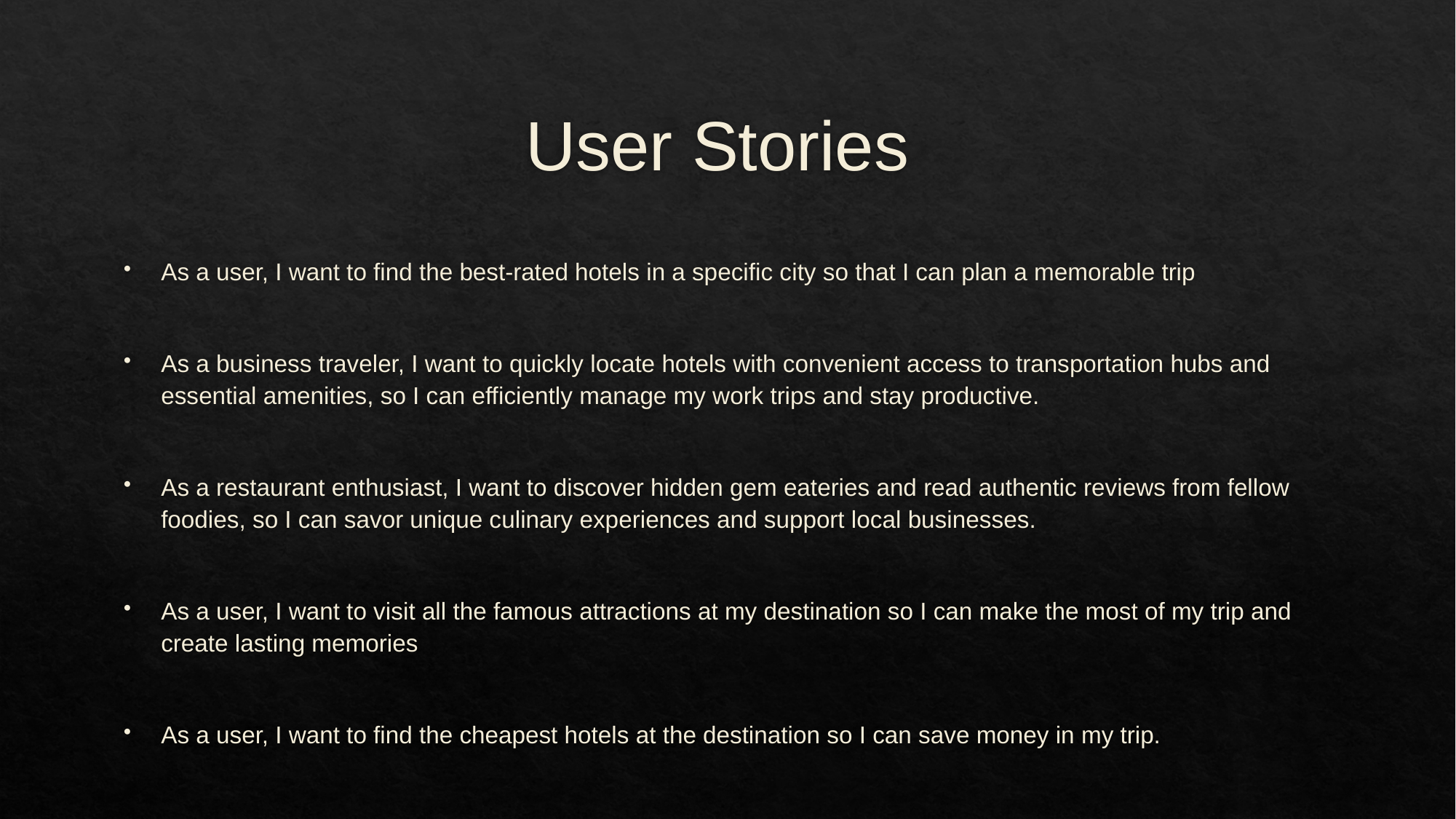

# User Stories
As a user, I want to find the best-rated hotels in a specific city so that I can plan a memorable trip

As a business traveler, I want to quickly locate hotels with convenient access to transportation hubs and essential amenities, so I can efficiently manage my work trips and stay productive.

As a restaurant enthusiast, I want to discover hidden gem eateries and read authentic reviews from fellow foodies, so I can savor unique culinary experiences and support local businesses.

As a user, I want to visit all the famous attractions at my destination so I can make the most of my trip and create lasting memories

As a user, I want to find the cheapest hotels at the destination so I can save money in my trip.